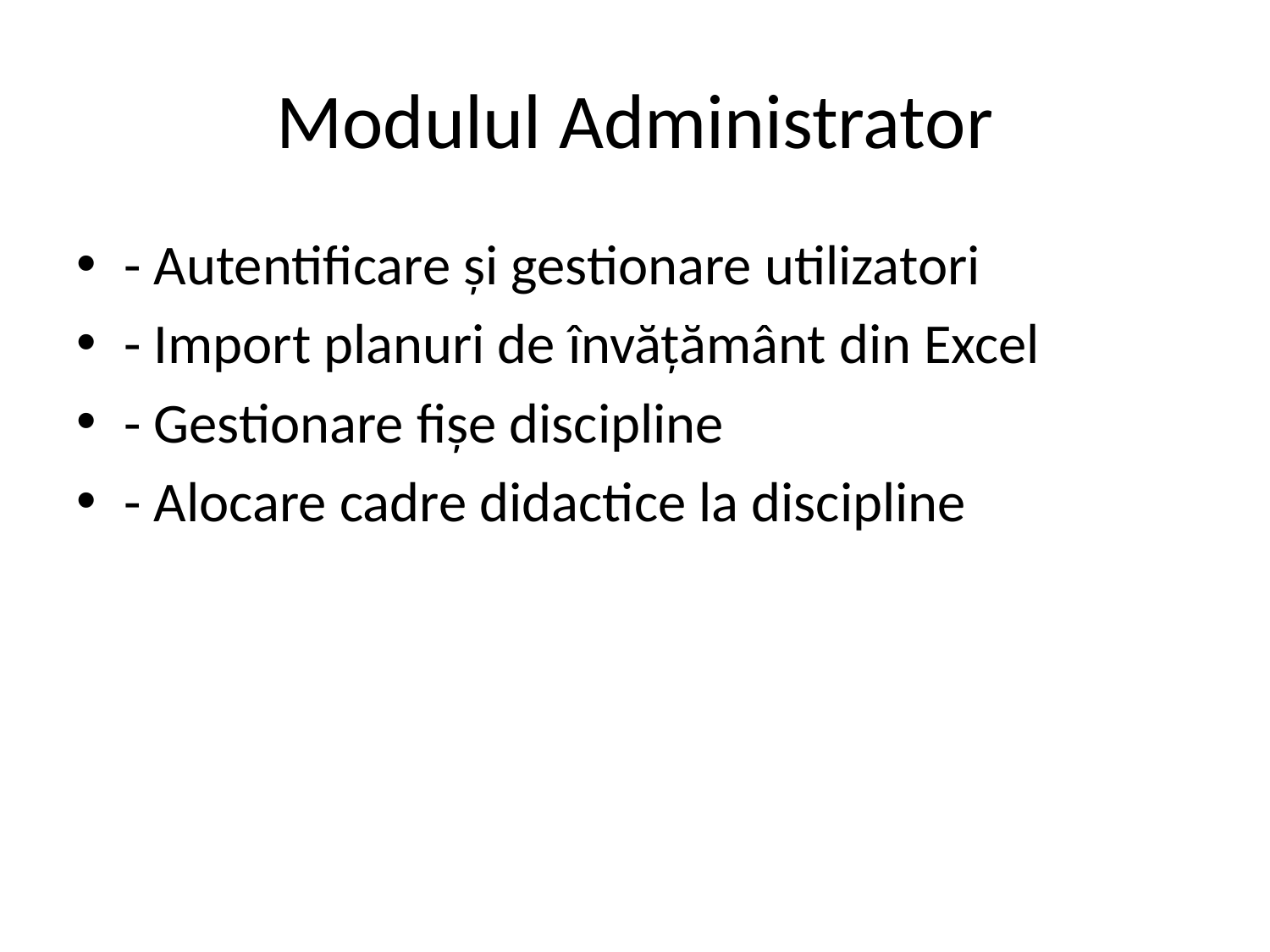

# Modulul Administrator
- Autentificare și gestionare utilizatori
- Import planuri de învățământ din Excel
- Gestionare fișe discipline
- Alocare cadre didactice la discipline